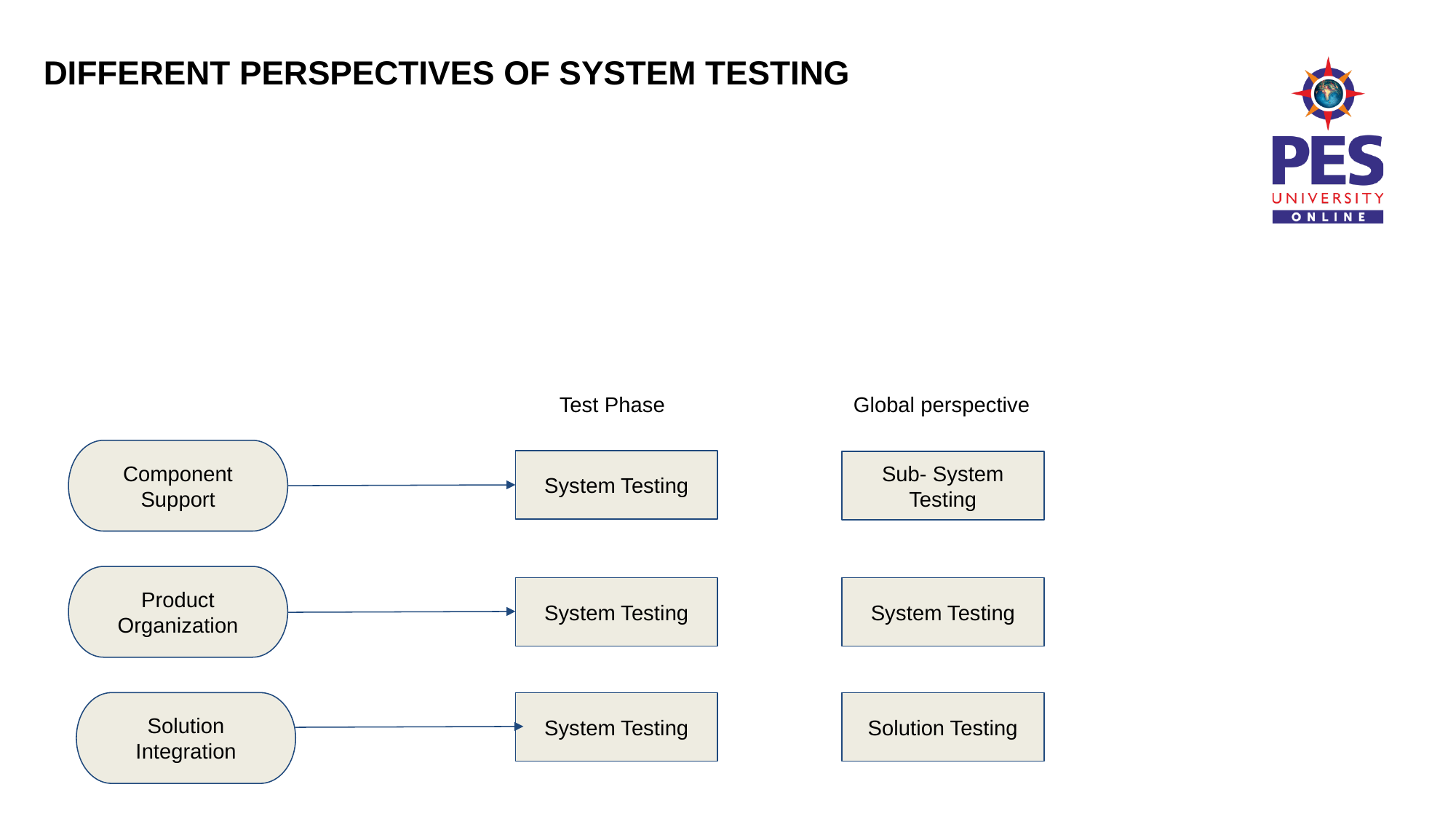

DIFFERENT PERSPECTIVES OF SYSTEM TESTING
Global perspective
Test Phase
Component Support
System Testing
Sub- System Testing
Product Organization
System Testing
System Testing
Solution Testing
Solution Integration
System Testing